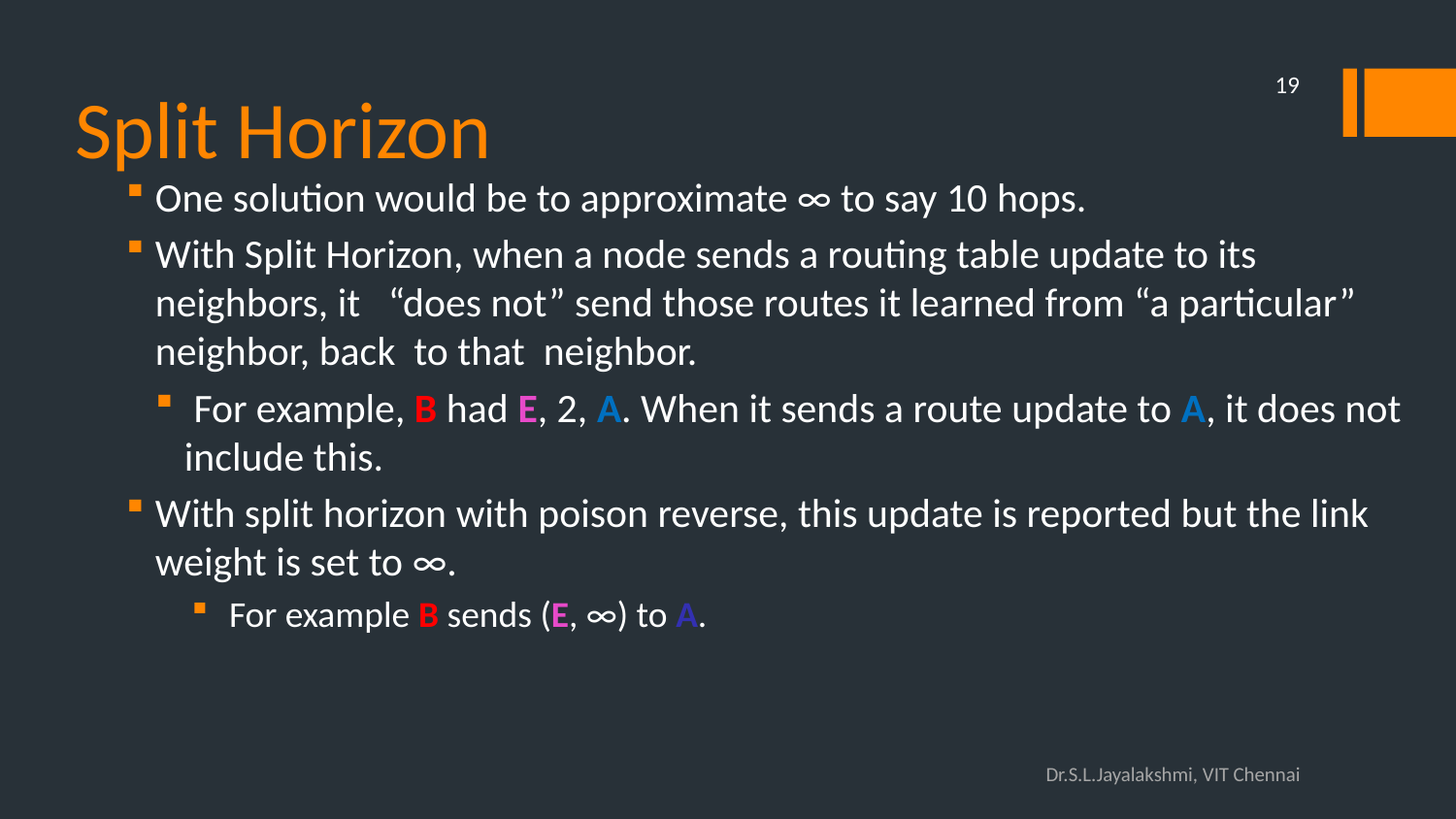

# Split Horizon
19
One solution would be to approximate ∞ to say 10 hops.
With Split Horizon, when a node sends a routing table update to its neighbors, it   “does not” send those routes it learned from “a particular” neighbor, back  to that  neighbor.
 For example, B had E, 2, A. When it sends a route update to A, it does not include this.
With split horizon with poison reverse, this update is reported but the link weight is set to ∞.
 For example B sends (E, ∞) to A.
Dr.S.L.Jayalakshmi, VIT Chennai